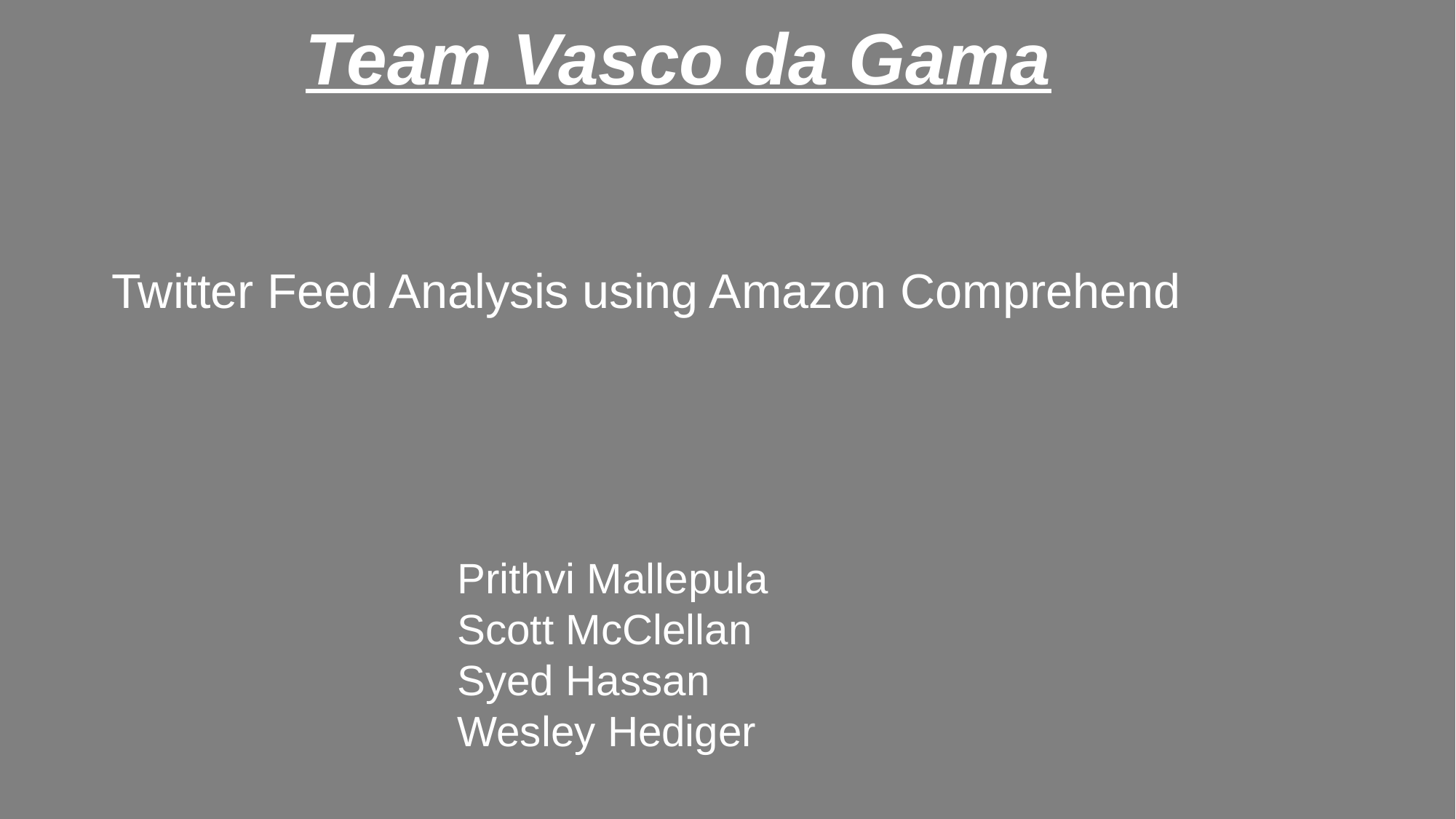

# Team Vasco da Gama
Twitter Feed Analysis using Amazon Comprehend
Prithvi Mallepula
Scott McClellan
Syed Hassan
Wesley Hediger